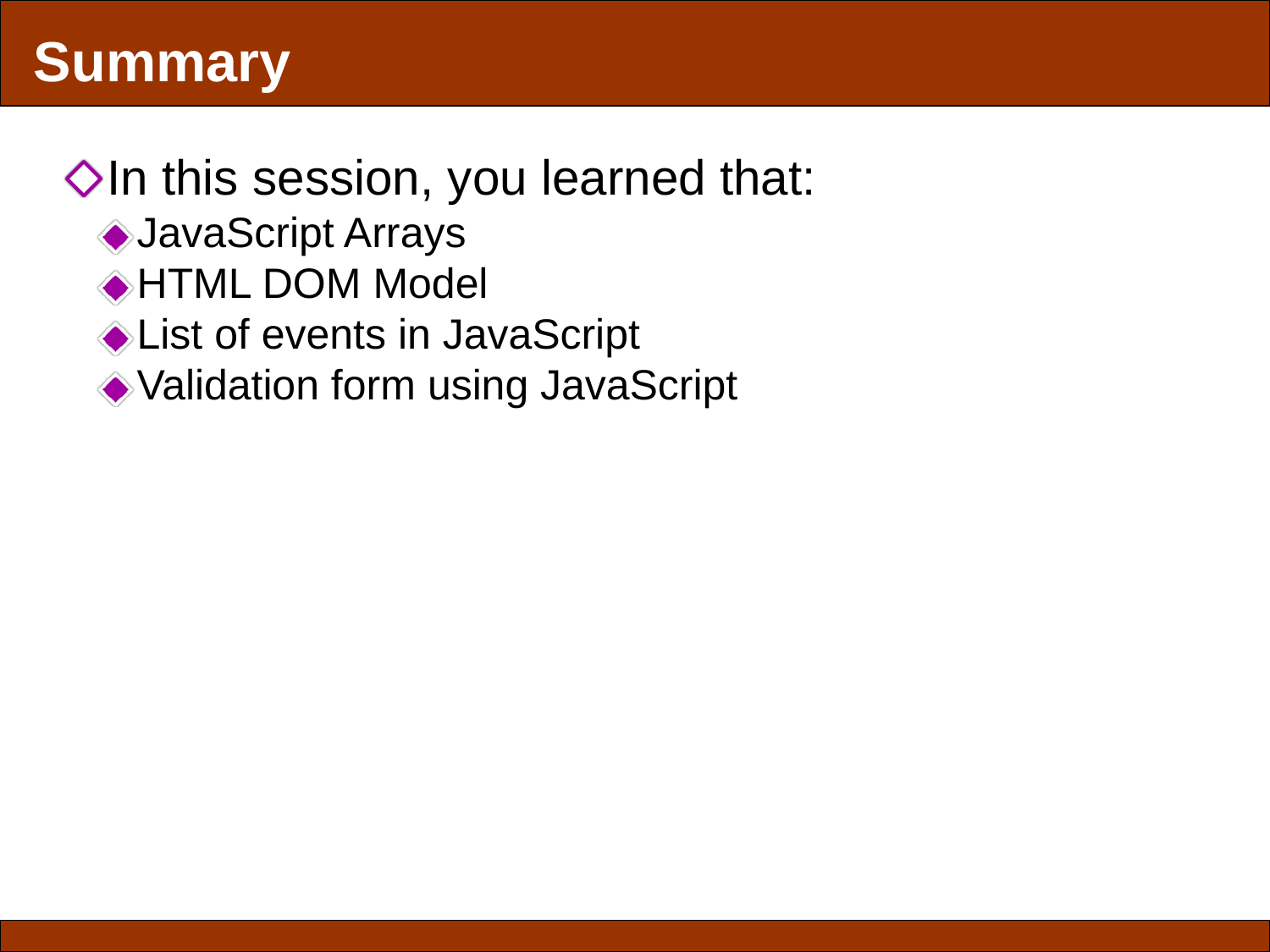

Summary
In this session, you learned that:
JavaScript Arrays
HTML DOM Model
List of events in JavaScript
Validation form using JavaScript